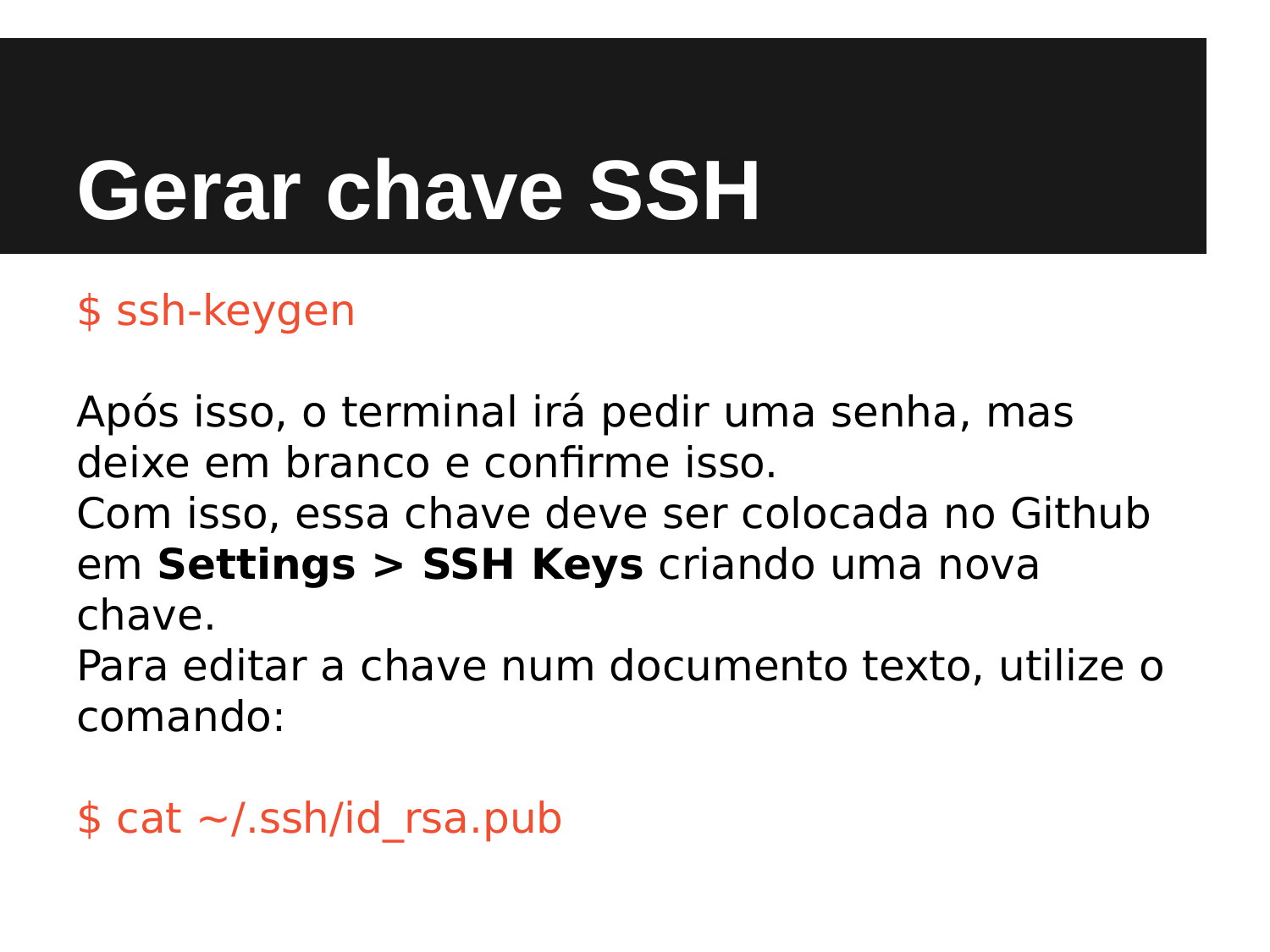

# Gerar chave SSH
$ ssh-keygen

Após isso, o terminal irá pedir uma senha, mas deixe em branco e confirme isso.
Com isso, essa chave deve ser colocada no Github em Settings > SSH Keys criando uma nova chave.
Para editar a chave num documento texto, utilize o comando:

$ cat ~/.ssh/id_rsa.pub